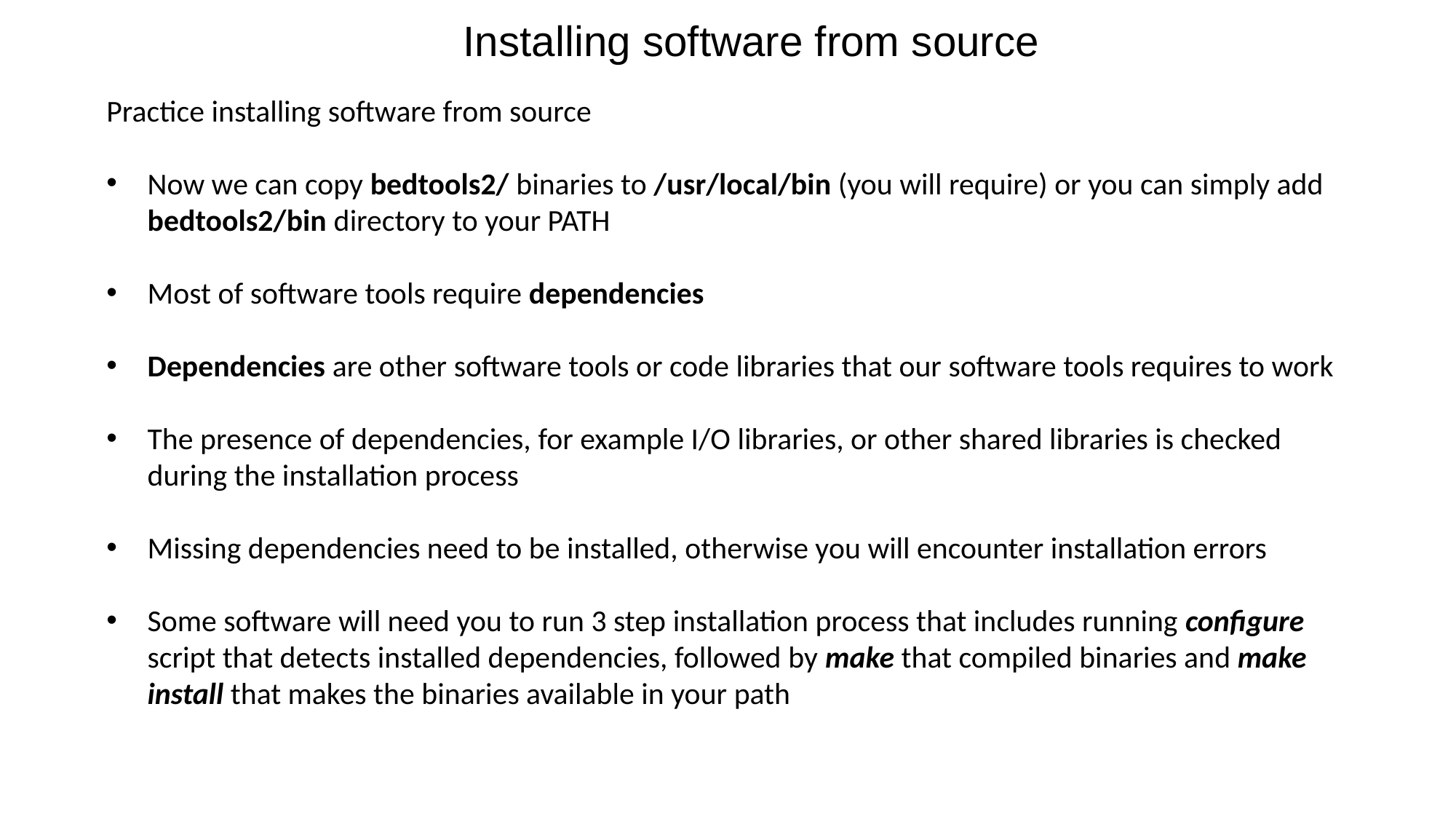

Installing software from source
Practice installing software from source

Now we can copy bedtools2/ binaries to /usr/local/bin (you will require) or you can simply add bedtools2/bin directory to your PATH

Most of software tools require dependencies

Dependencies are other software tools or code libraries that our software tools requires to work

The presence of dependencies, for example I/O libraries, or other shared libraries is checked during the installation process

Missing dependencies need to be installed, otherwise you will encounter installation errors

Some software will need you to run 3 step installation process that includes running configure script that detects installed dependencies, followed by make that compiled binaries and make install that makes the binaries available in your path